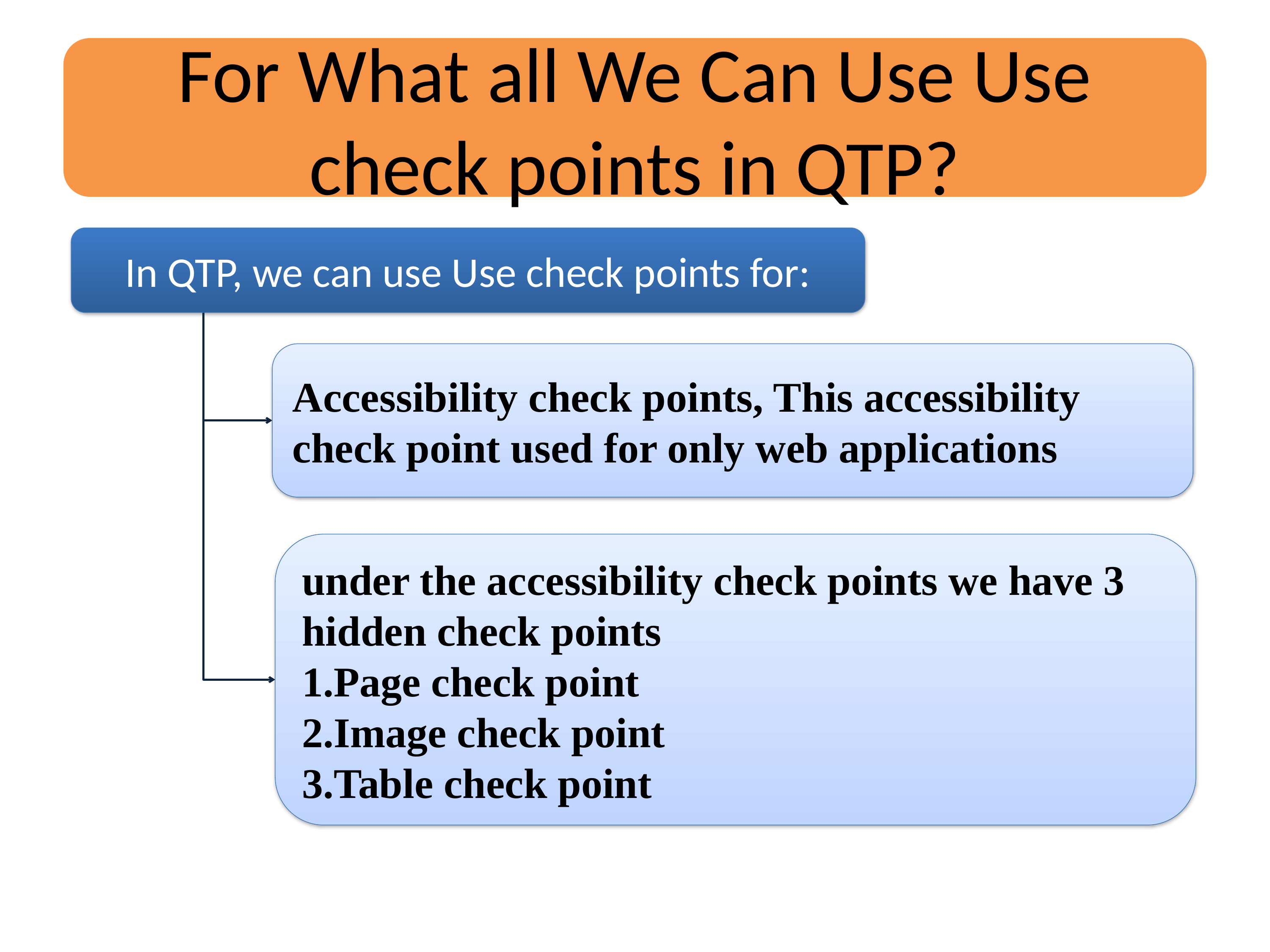

For What all We Can Use Use check points in QTP?
In QTP, we can use Use check points for:

Accessibility check points, This accessibility check point used for only web applications
under the accessibility check points we have 3 hidden check points
1.Page check point
2.Image check point
3.Table check point